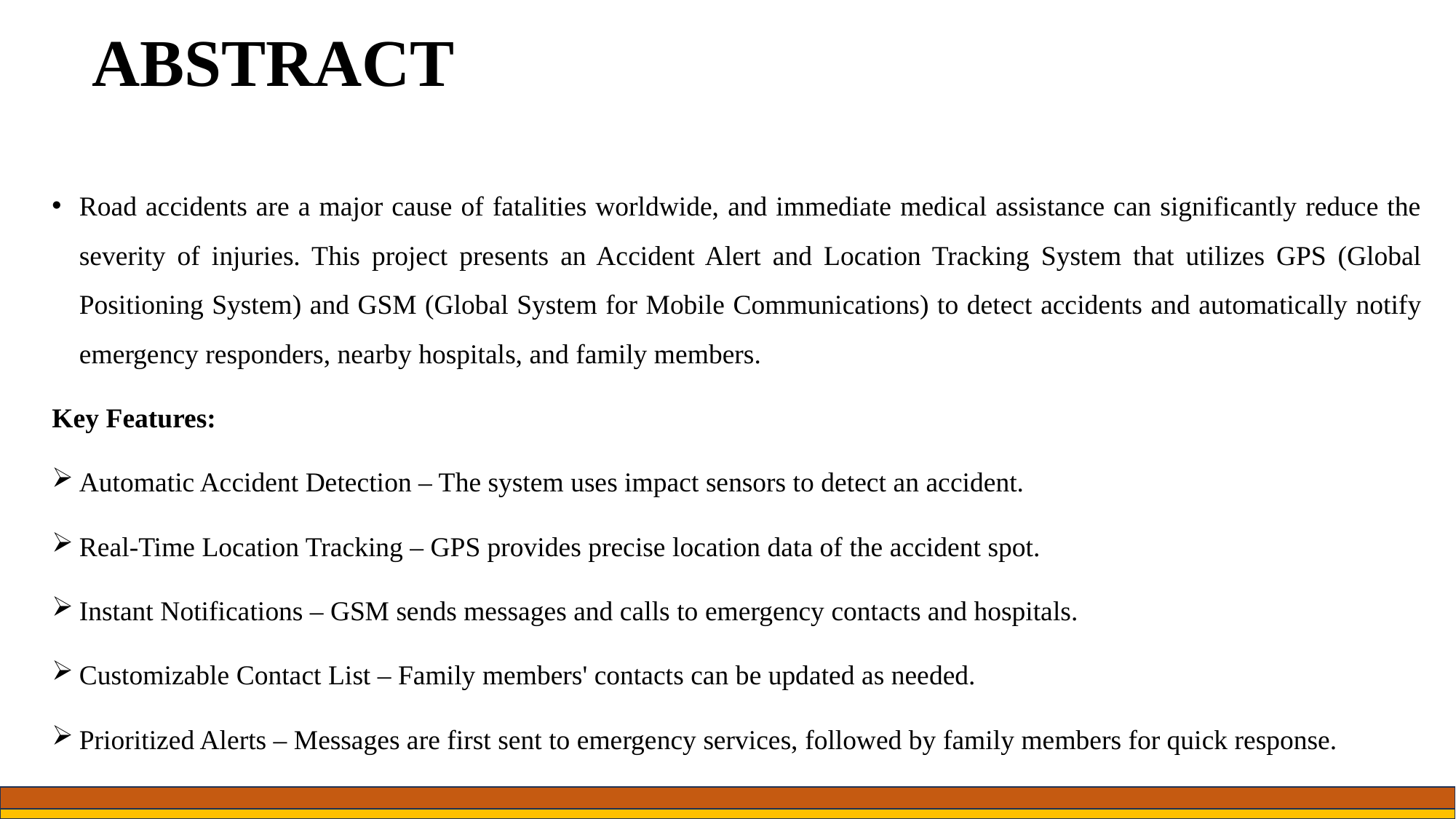

# ABSTRACT
Road accidents are a major cause of fatalities worldwide, and immediate medical assistance can significantly reduce the severity of injuries. This project presents an Accident Alert and Location Tracking System that utilizes GPS (Global Positioning System) and GSM (Global System for Mobile Communications) to detect accidents and automatically notify emergency responders, nearby hospitals, and family members.
Key Features:
Automatic Accident Detection – The system uses impact sensors to detect an accident.
Real-Time Location Tracking – GPS provides precise location data of the accident spot.
Instant Notifications – GSM sends messages and calls to emergency contacts and hospitals.
Customizable Contact List – Family members' contacts can be updated as needed.
Prioritized Alerts – Messages are first sent to emergency services, followed by family members for quick response.